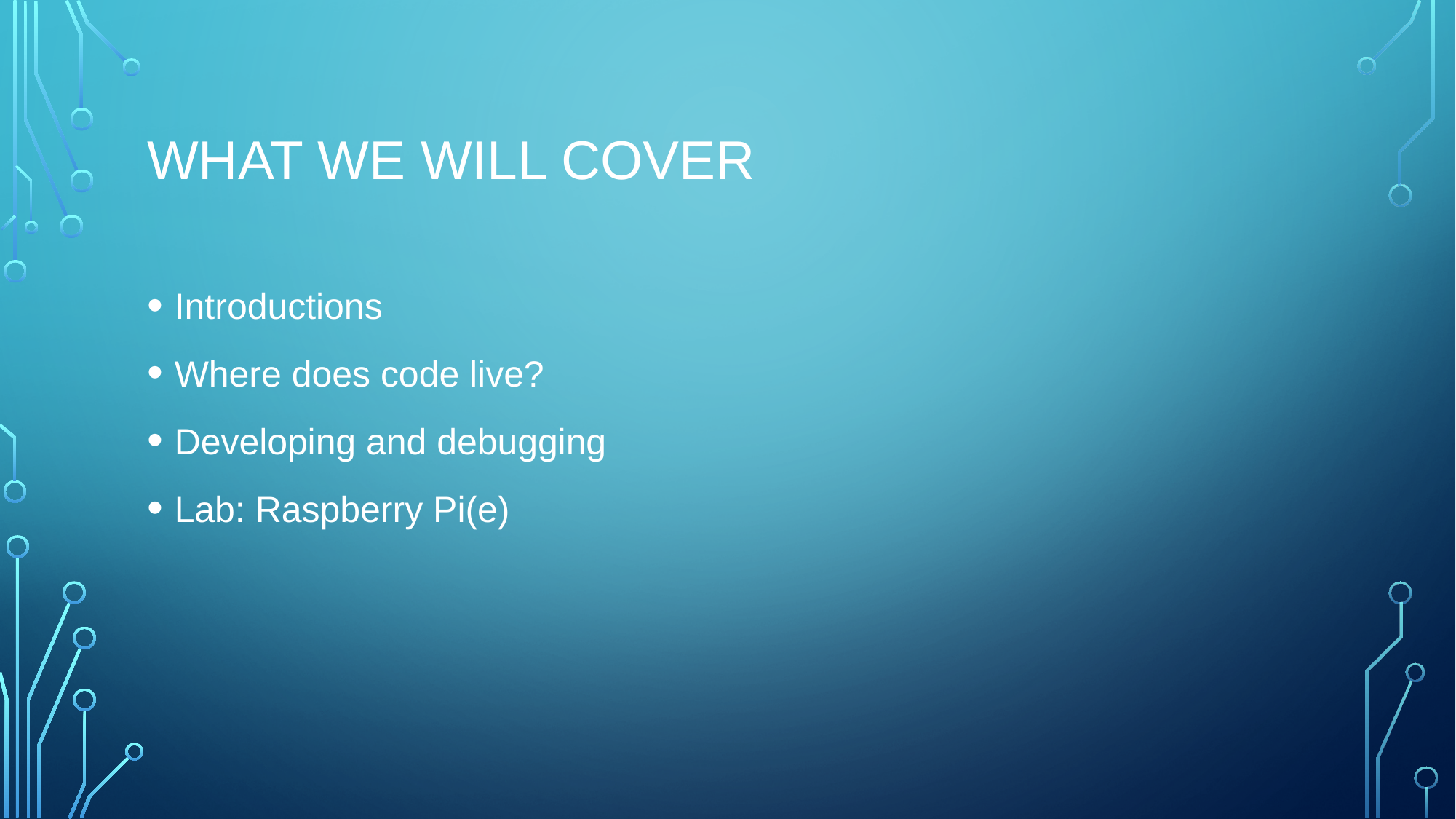

# What we will cover
Introductions
Where does code live?
Developing and debugging
Lab: Raspberry Pi(e)